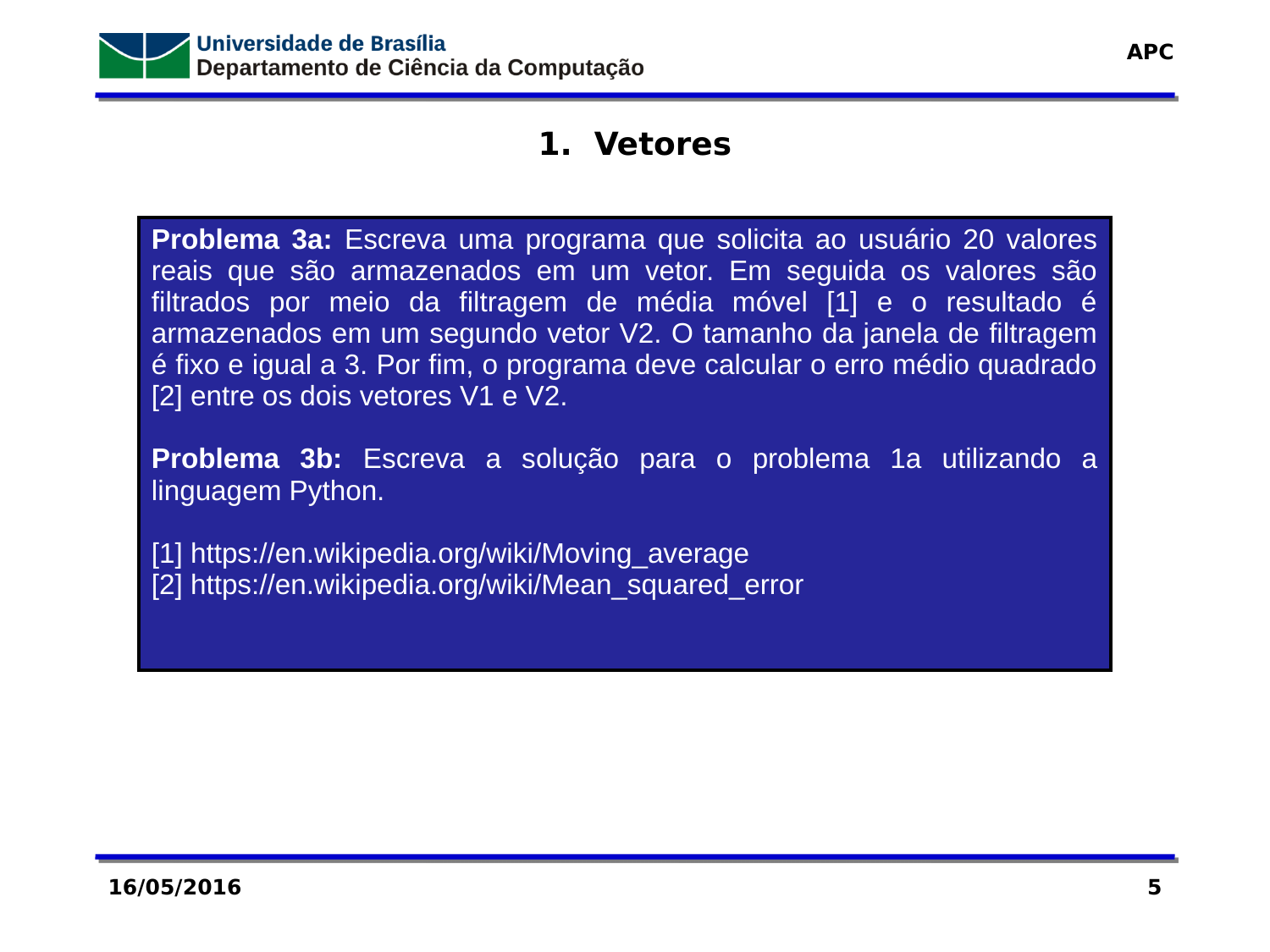

1.  Vetores
| Problema 3a: Escreva uma programa que solicita ao usuário 20 valores reais que são armazenados em um vetor. Em seguida os valores são filtrados por meio da filtragem de média móvel [1] e o resultado é armazenados em um segundo vetor V2. O tamanho da janela de filtragem é fixo e igual a 3. Por fim, o programa deve calcular o erro médio quadrado [2] entre os dois vetores V1 e V2. Problema 3b: Escreva a solução para o problema 1a utilizando a linguagem Python. [1] https://en.wikipedia.org/wiki/Moving\_average [2] https://en.wikipedia.org/wiki/Mean\_squared\_error |
| --- |
16/05/2016
5